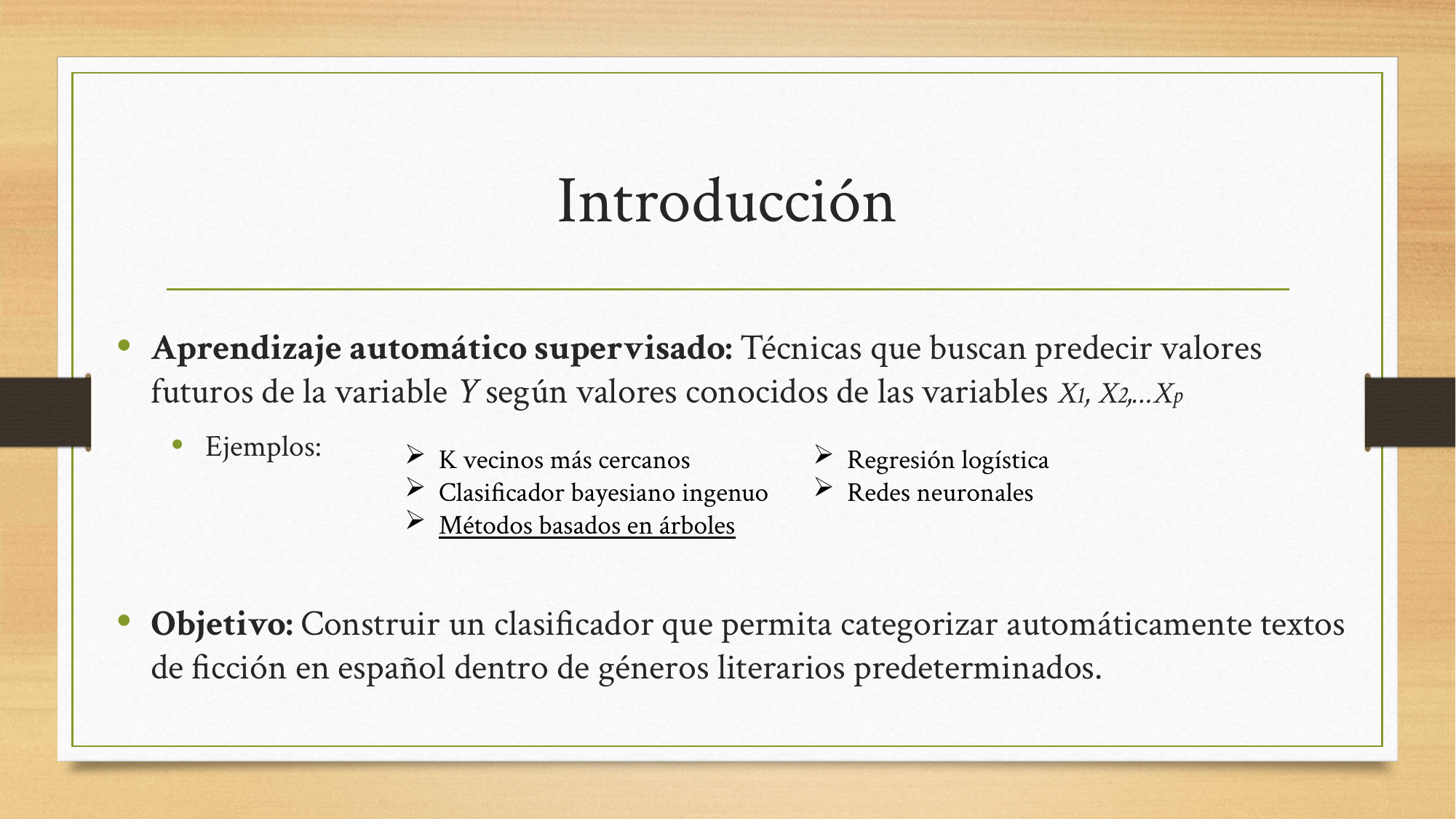

# Introducción
Aprendizaje automático supervisado: Técnicas que buscan predecir valores futuros de la variable Y según valores conocidos de las variables X1, X2,…Xp
Ejemplos:

Objetivo: Construir un clasificador que permita categorizar automáticamente textos de ficción en español dentro de géneros literarios predeterminados.
K vecinos más cercanos
Clasificador bayesiano ingenuo
Métodos basados en árboles
Regresión logística
Redes neuronales